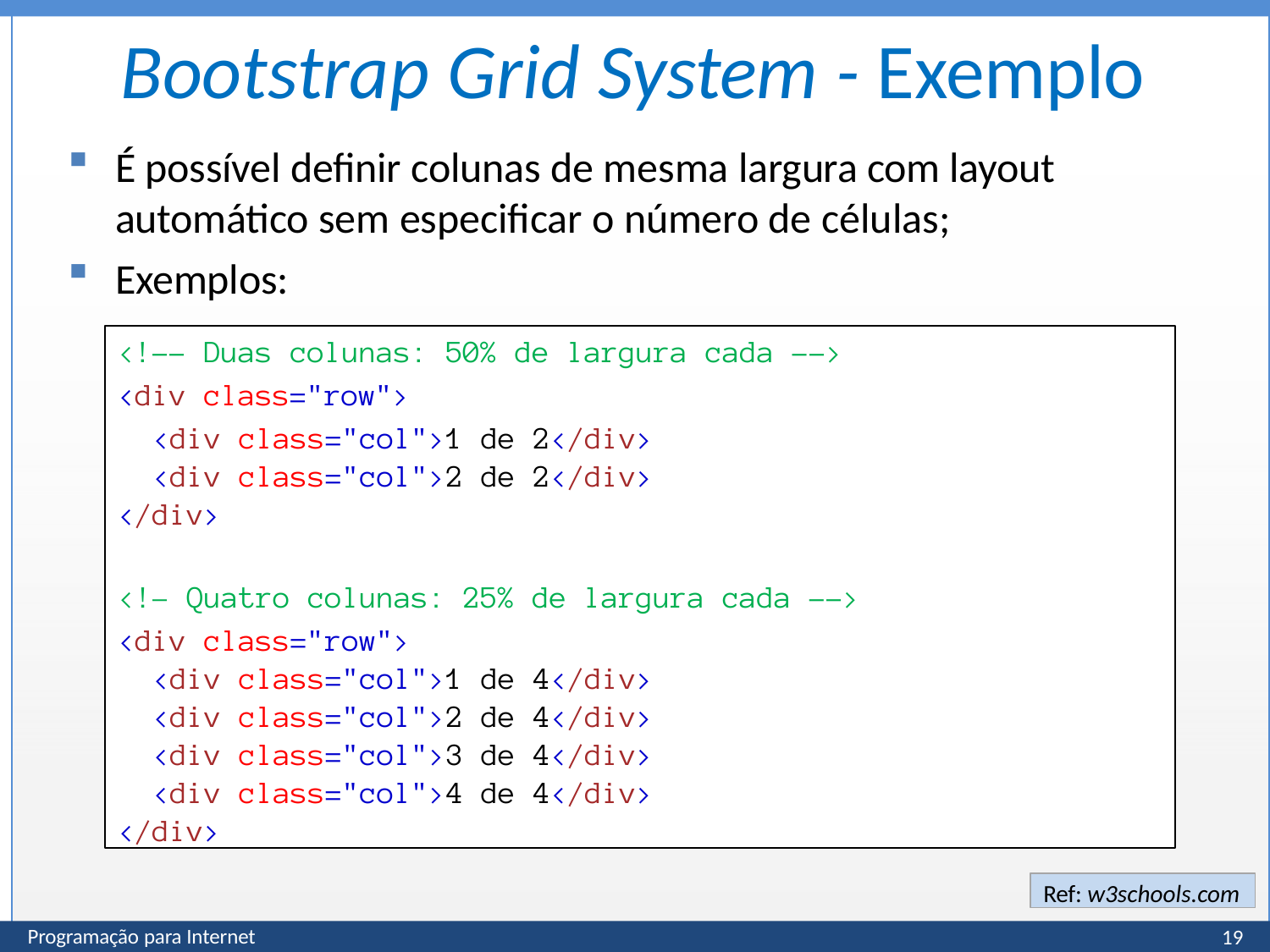

# Bootstrap Grid System - Exemplo
É possível definir colunas de mesma largura com layout
automático sem especificar o número de células;
Exemplos:
<!-- Duas colunas: 50% de largura cada -->
<div class="row">
<div class="col">1 de 2</div>
<div class="col">2 de 2</div>
</div>

<!– Quatro colunas: 25% de largura cada -->
<div class="row">
<div class="col">1 de 4</div>
<div class="col">2 de 4</div>
<div class="col">3 de 4</div>
<div class="col">4 de 4</div>
</div>
Ref: w3schools.com
19
Programação para Internet